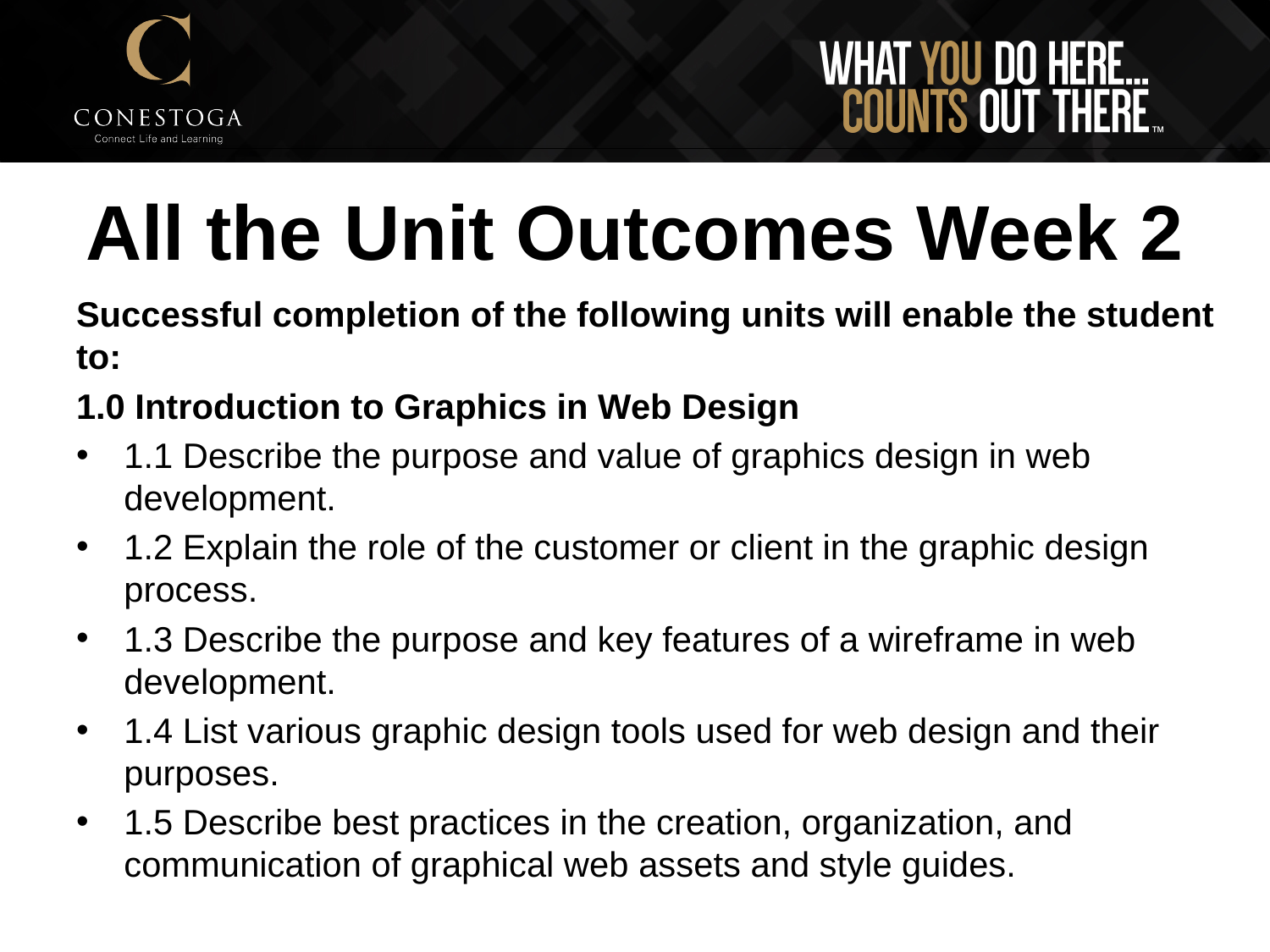

# All the Unit Outcomes Week 2
Successful completion of the following units will enable the student to:
1.0 Introduction to Graphics in Web Design
1.1 Describe the purpose and value of graphics design in web development.
1.2 Explain the role of the customer or client in the graphic design process.
1.3 Describe the purpose and key features of a wireframe in web development.
1.4 List various graphic design tools used for web design and their purposes.
1.5 Describe best practices in the creation, organization, and communication of graphical web assets and style guides.